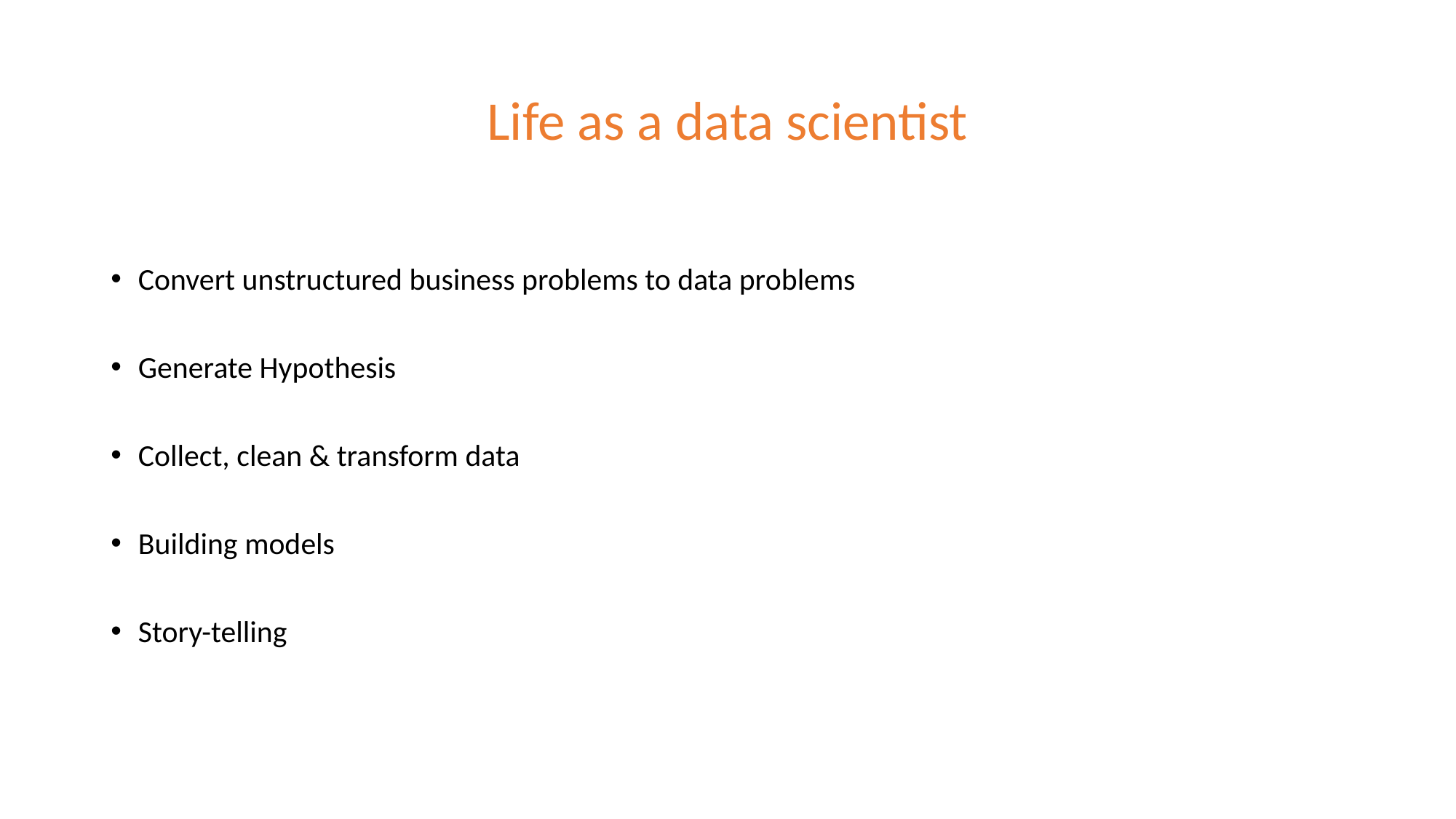

# Life as a data scientist
Convert unstructured business problems to data problems
Generate Hypothesis
Collect, clean & transform data
Building models
Story-telling